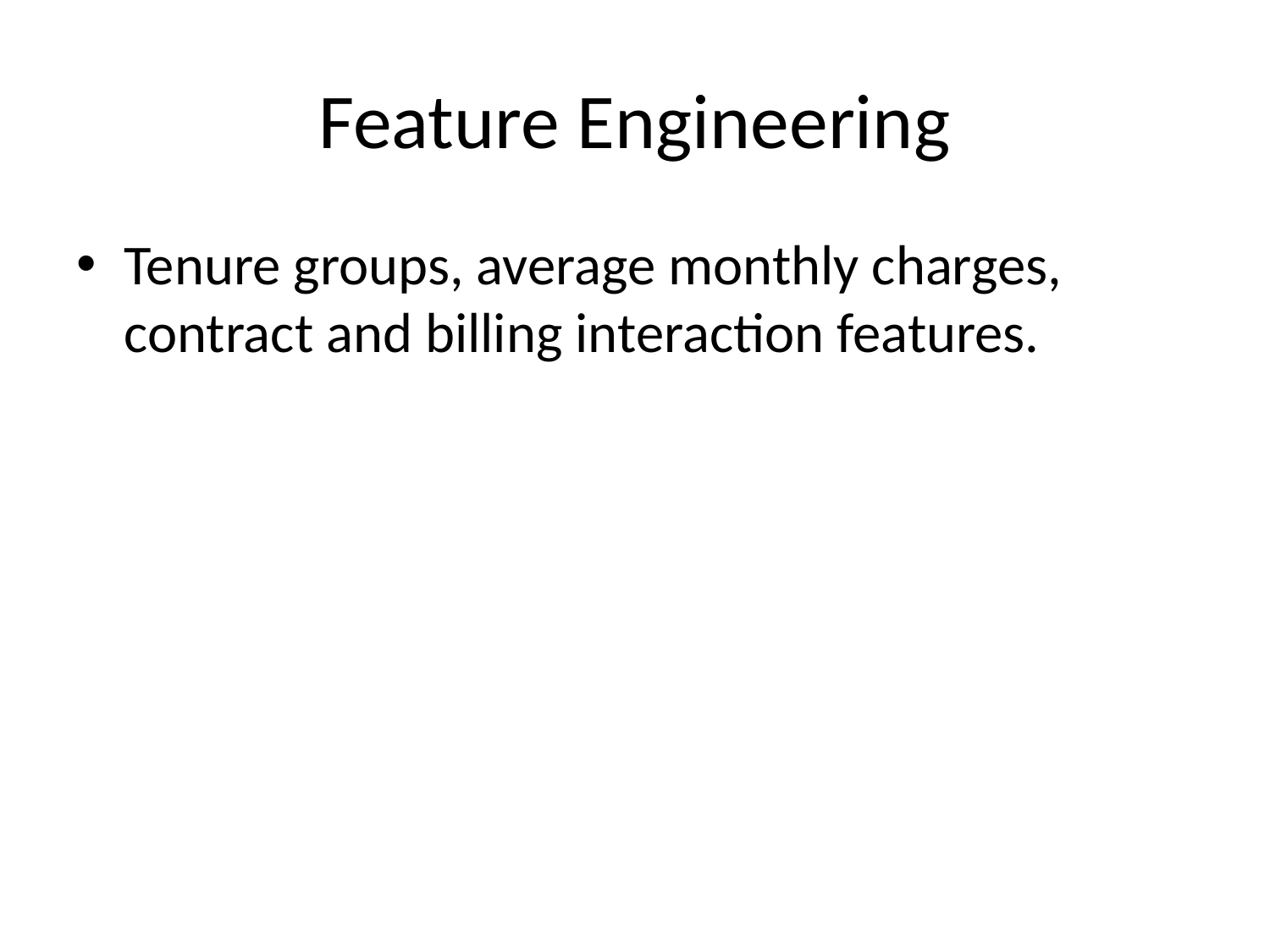

# Feature Engineering
Tenure groups, average monthly charges, contract and billing interaction features.